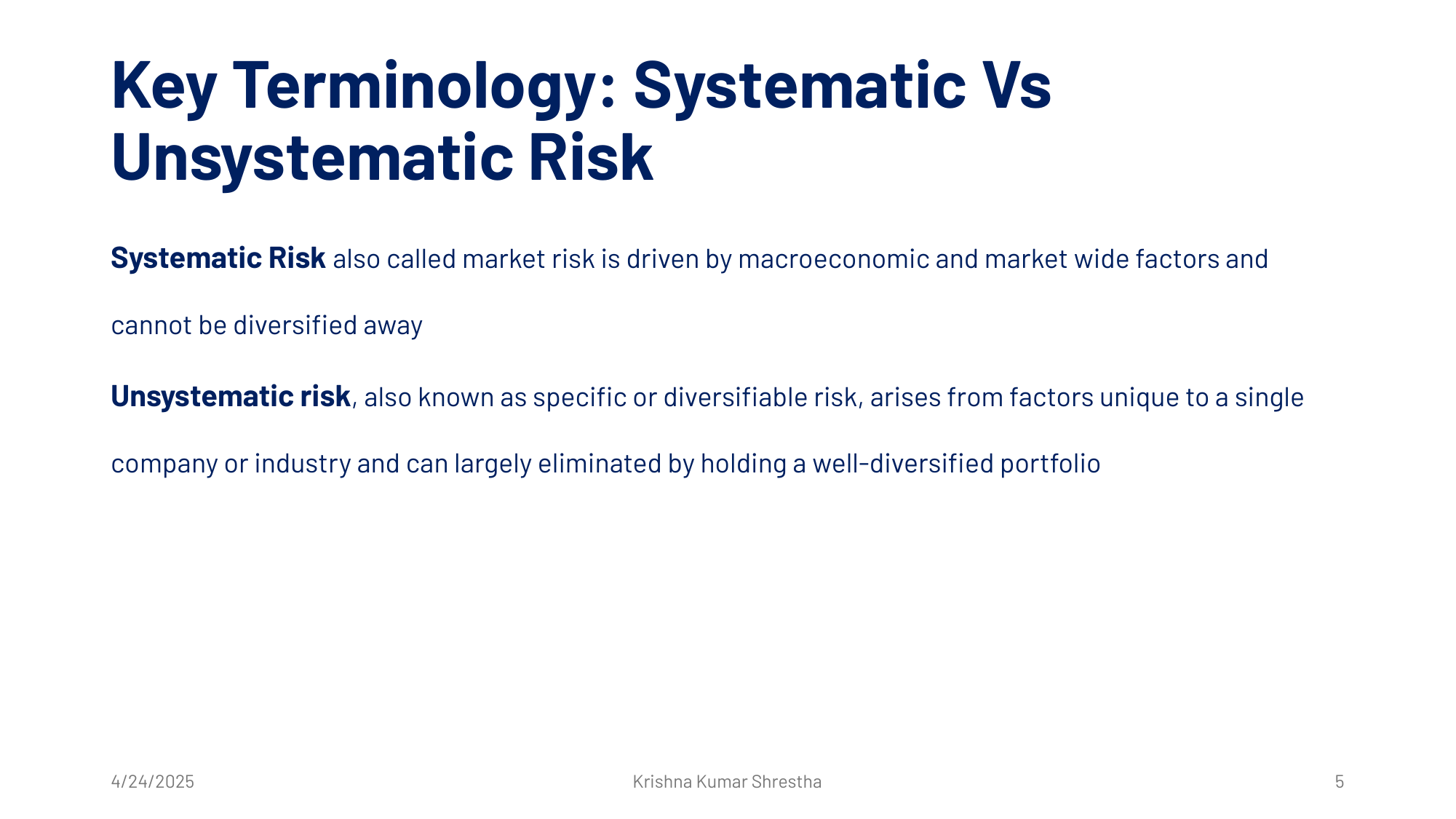

# Key Terminology: Systematic Vs Unsystematic Risk
Systematic Risk also called market risk is driven by macroeconomic and market wide factors and cannot be diversified away
Unsystematic risk, also known as specific or diversifiable risk, arises from factors unique to a single company or industry and can largely eliminated by holding a well-diversified portfolio
4/24/2025
Krishna Kumar Shrestha
5